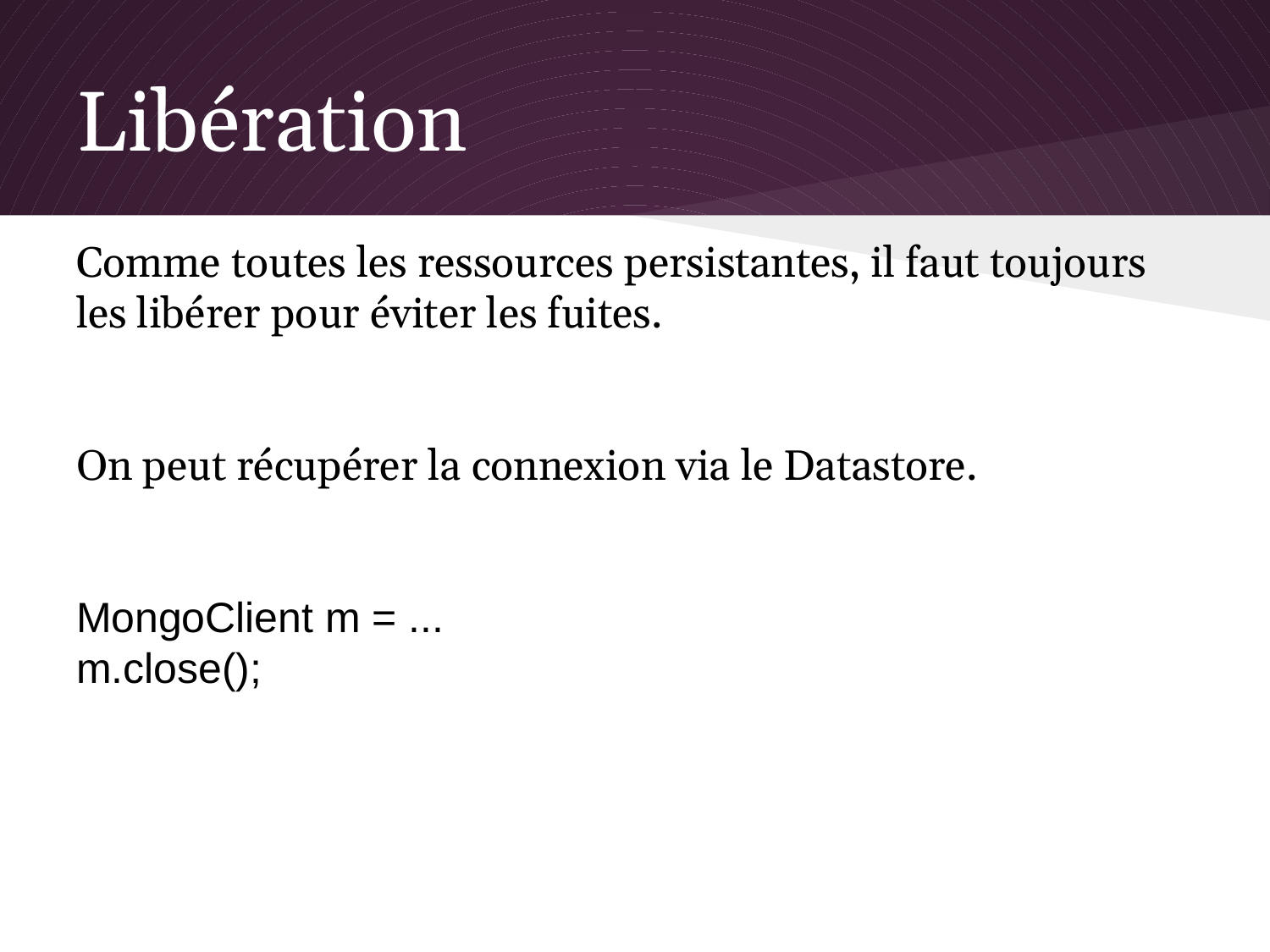

# Libération
Comme toutes les ressources persistantes, il faut toujours les libérer pour éviter les fuites.

On peut récupérer la connexion via le Datastore.

MongoClient m = ...
m.close();